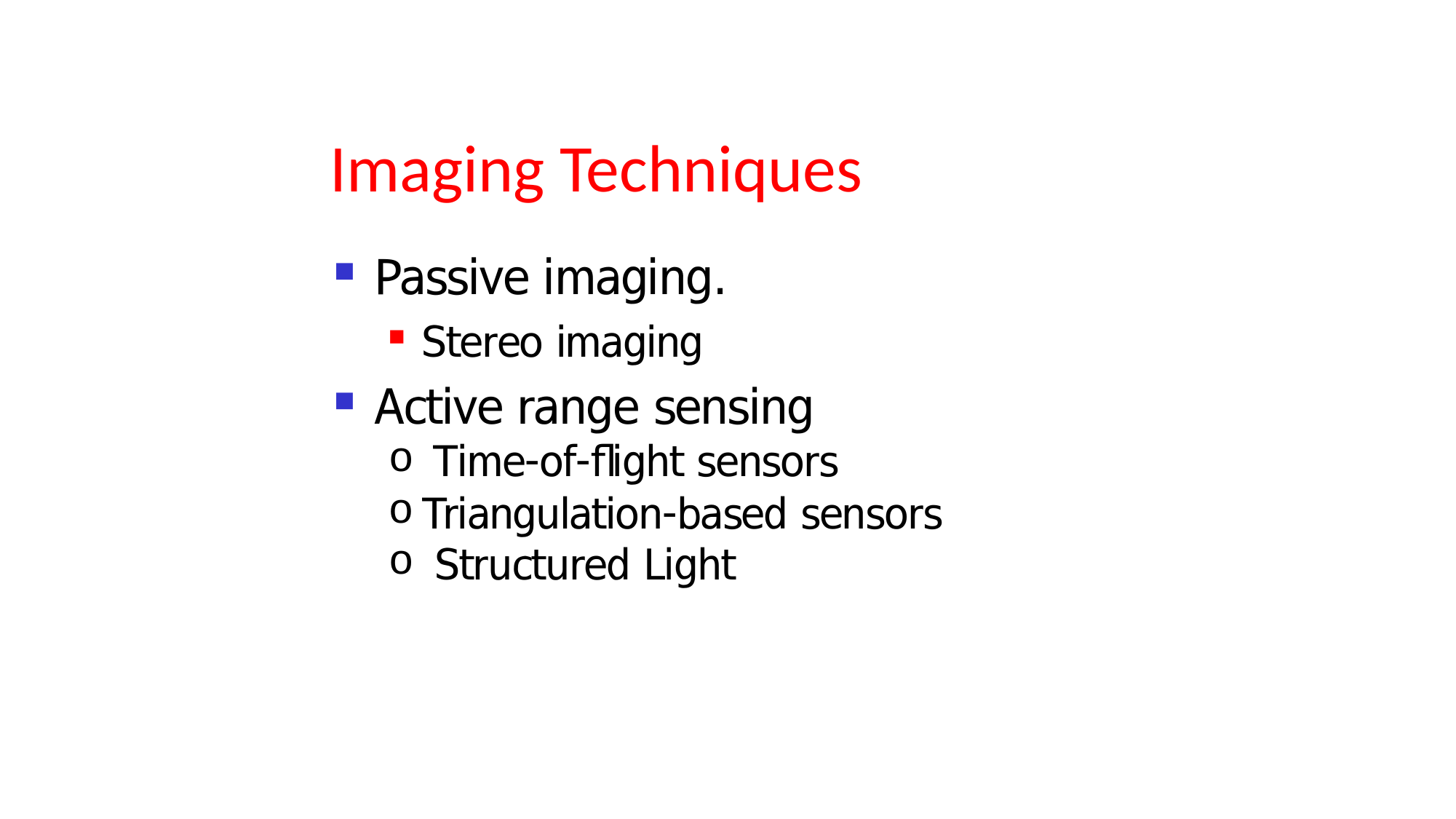

# Imaging Techniques
Passive imaging.
Stereo imaging
Active range sensing
Time-of-flight sensors
Triangulation-based sensors
Structured Light